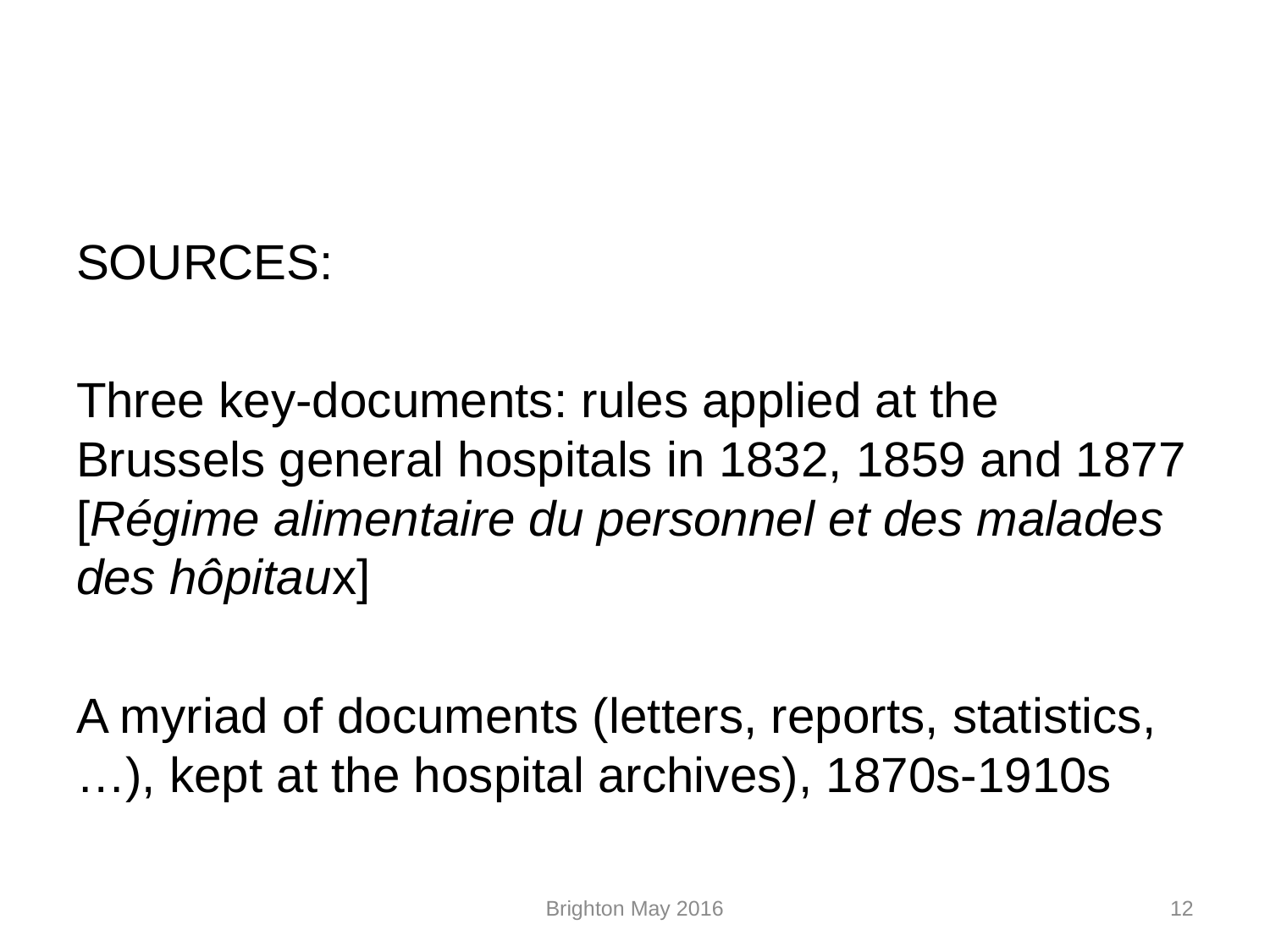

#
SOURCES:

Three key-documents: rules applied at the Brussels general hospitals in 1832, 1859 and 1877 [Régime alimentaire du personnel et des malades des hôpitaux]

A myriad of documents (letters, reports, statistics,…), kept at the hospital archives), 1870s-1910s
Brighton May 2016
12